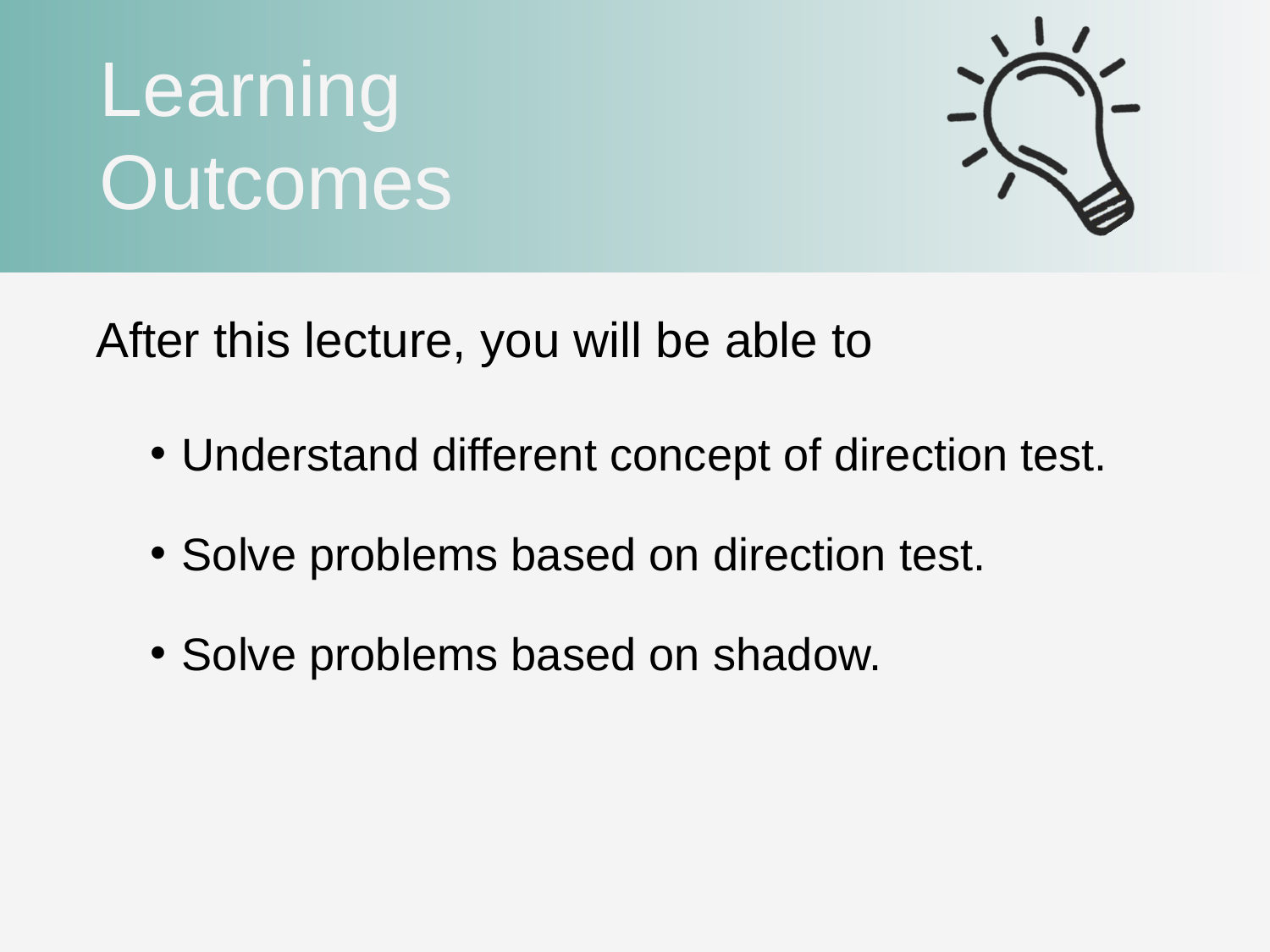

Understand different concept of direction test.
Solve problems based on direction test.
Solve problems based on shadow.